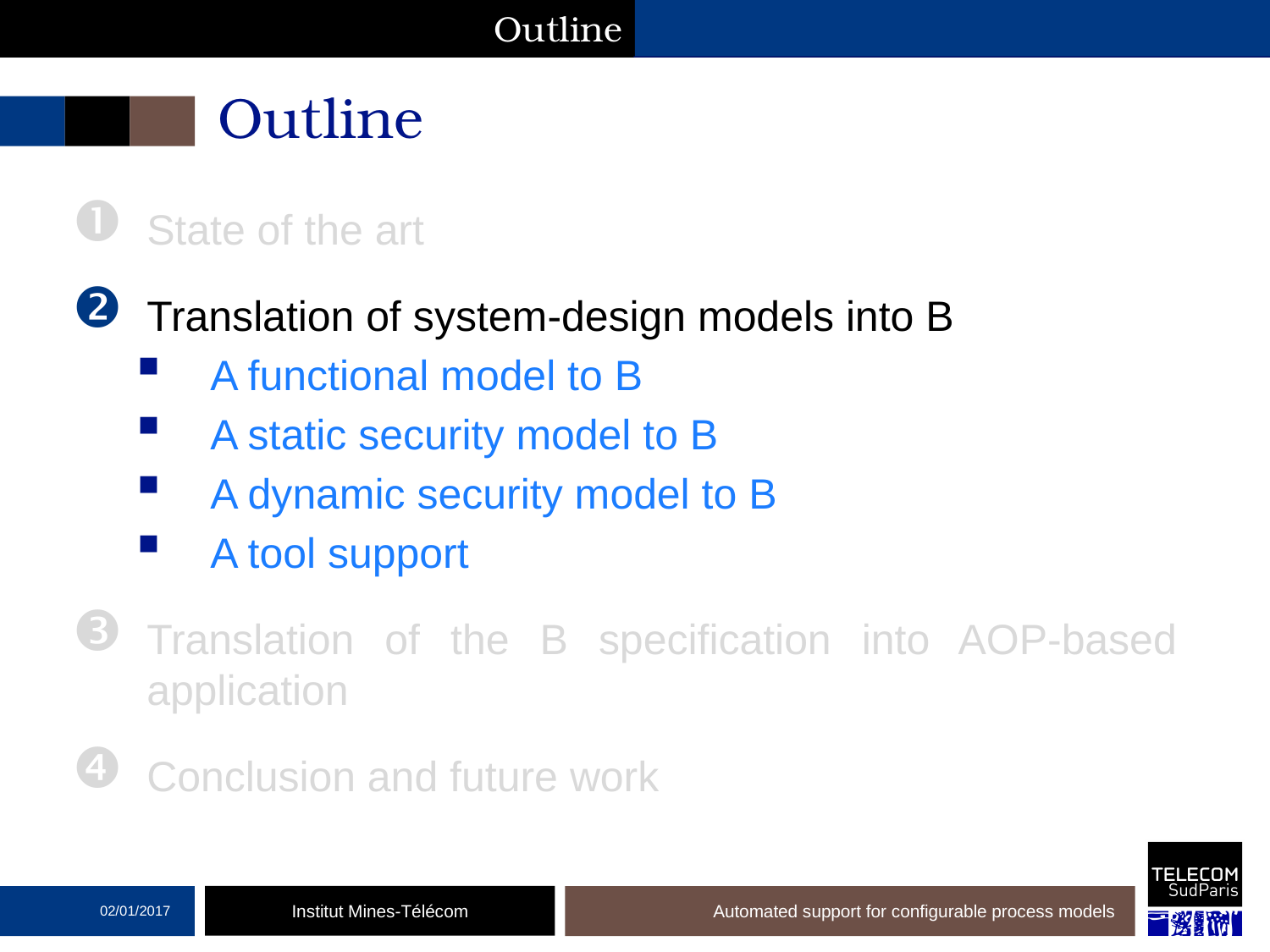

Outline

# Outline
State of the art

Translation of system-design models into B
A functional model to B
A static security model to B
A dynamic security model to B
A tool support

Translation of the B specification into AOP-based application

Conclusion and future work

02/01/2017
Automated support for configurable process models